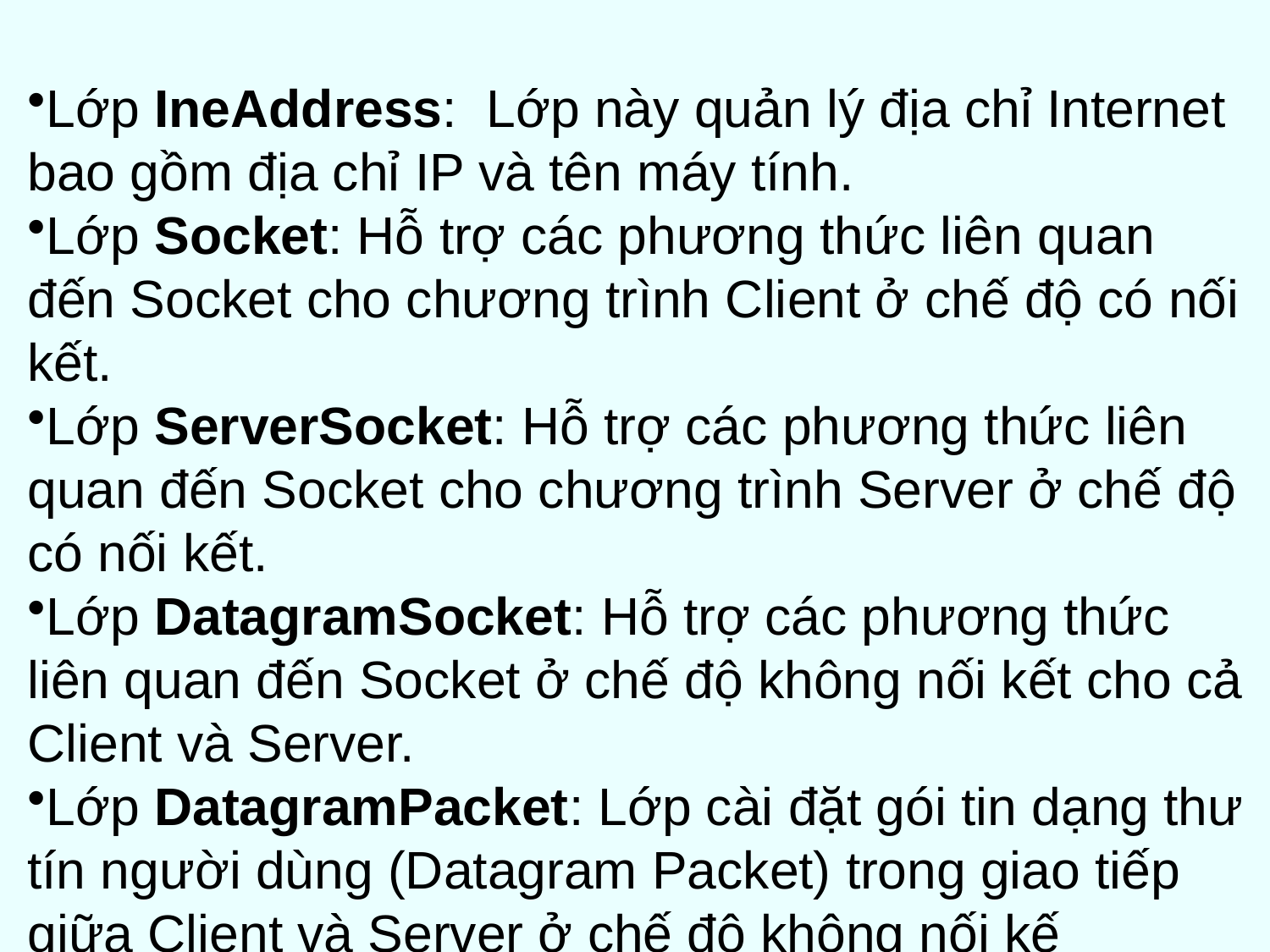

Lớp IneAddress:  Lớp này quản lý địa chỉ Internet bao gồm địa chỉ IP và tên máy tính.
Lớp Socket: Hỗ trợ các phương thức liên quan đến Socket cho chương trình Client ở chế độ có nối kết.
Lớp ServerSocket: Hỗ trợ các phương thức liên quan đến Socket cho chương trình Server ở chế độ có nối kết.
Lớp DatagramSocket: Hỗ trợ các phương thức liên quan đến Socket ở chế độ không nối kết cho cả Client và Server.
Lớp DatagramPacket: Lớp cài đặt gói tin dạng thư tín người dùng (Datagram Packet) trong giao tiếp giữa Client và Server ở chế độ không nối kế
#